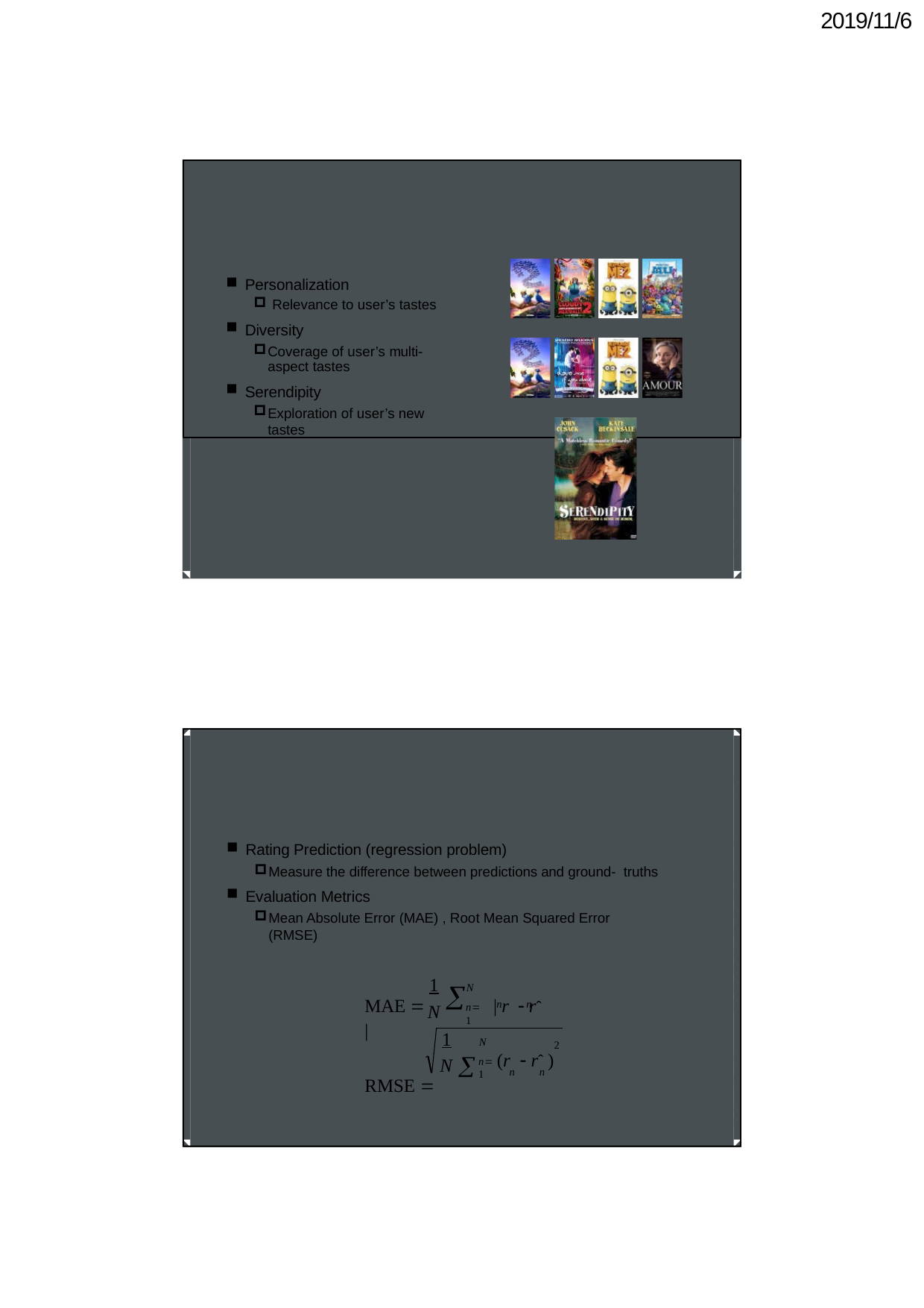

2019/11/6

Personalization
Relevance to user’s tastes
Diversity
Coverage of user’s multi-  aspect tastes
Serendipity
Exploration of user’s new  tastes

Rating Prediction (regression problem)
Measure the difference between predictions and ground-  truths
Evaluation Metrics
Mean Absolute Error (MAE) , Root Mean Squared Error  (RMSE)
∑	n	n
1	N
MAE =	| r  − rˆ  |

RMSE =
N
n=1

∑	n	n
1	N
2
(r  − rˆ )
N
n=1